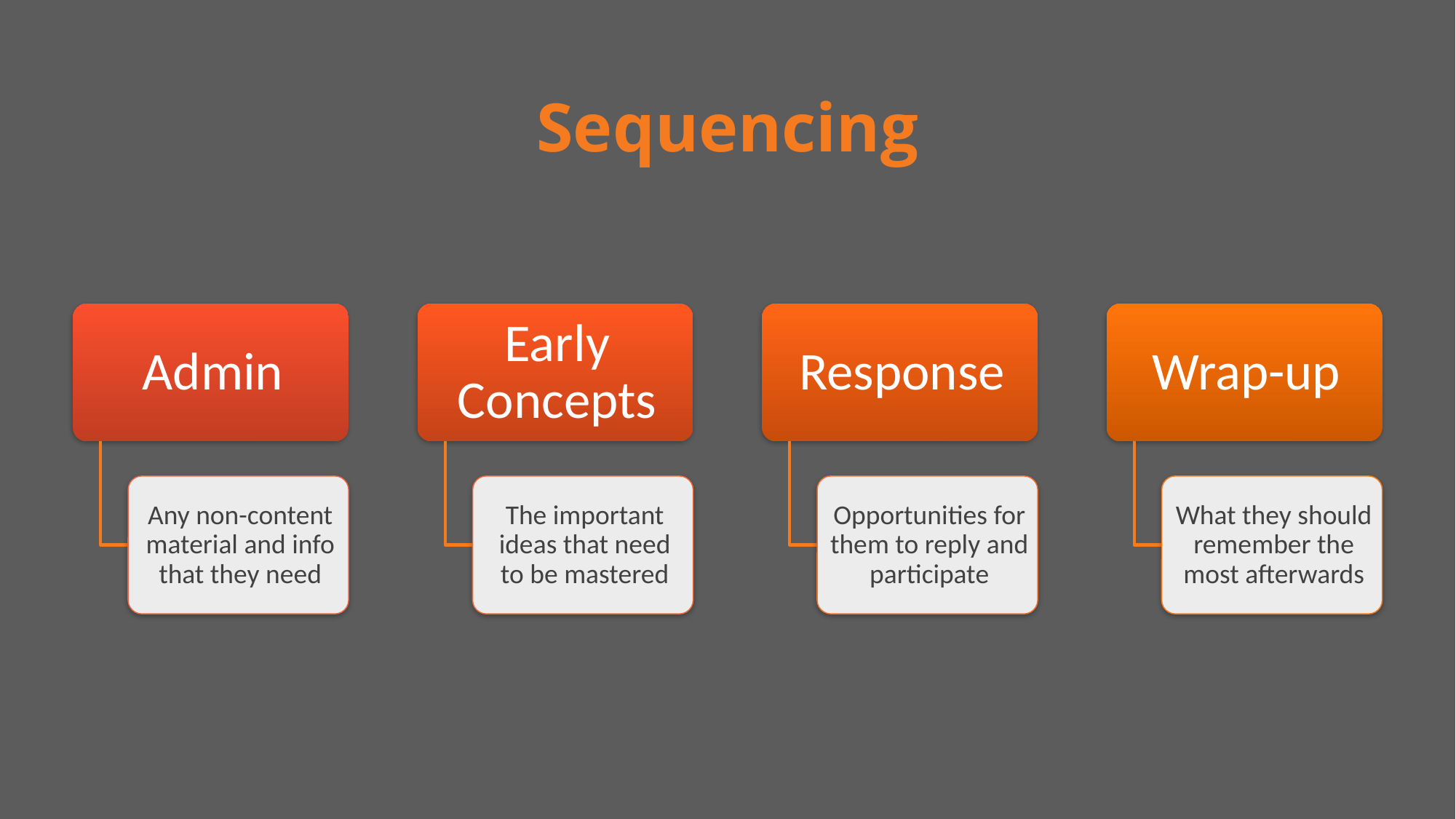

# Sequencing
Admin
Any non-content material and info that they need
Early Concepts
The important ideas that need to be mastered
Response
Opportunities for them to reply and participate
Wrap-up
What they should remember the most afterwards